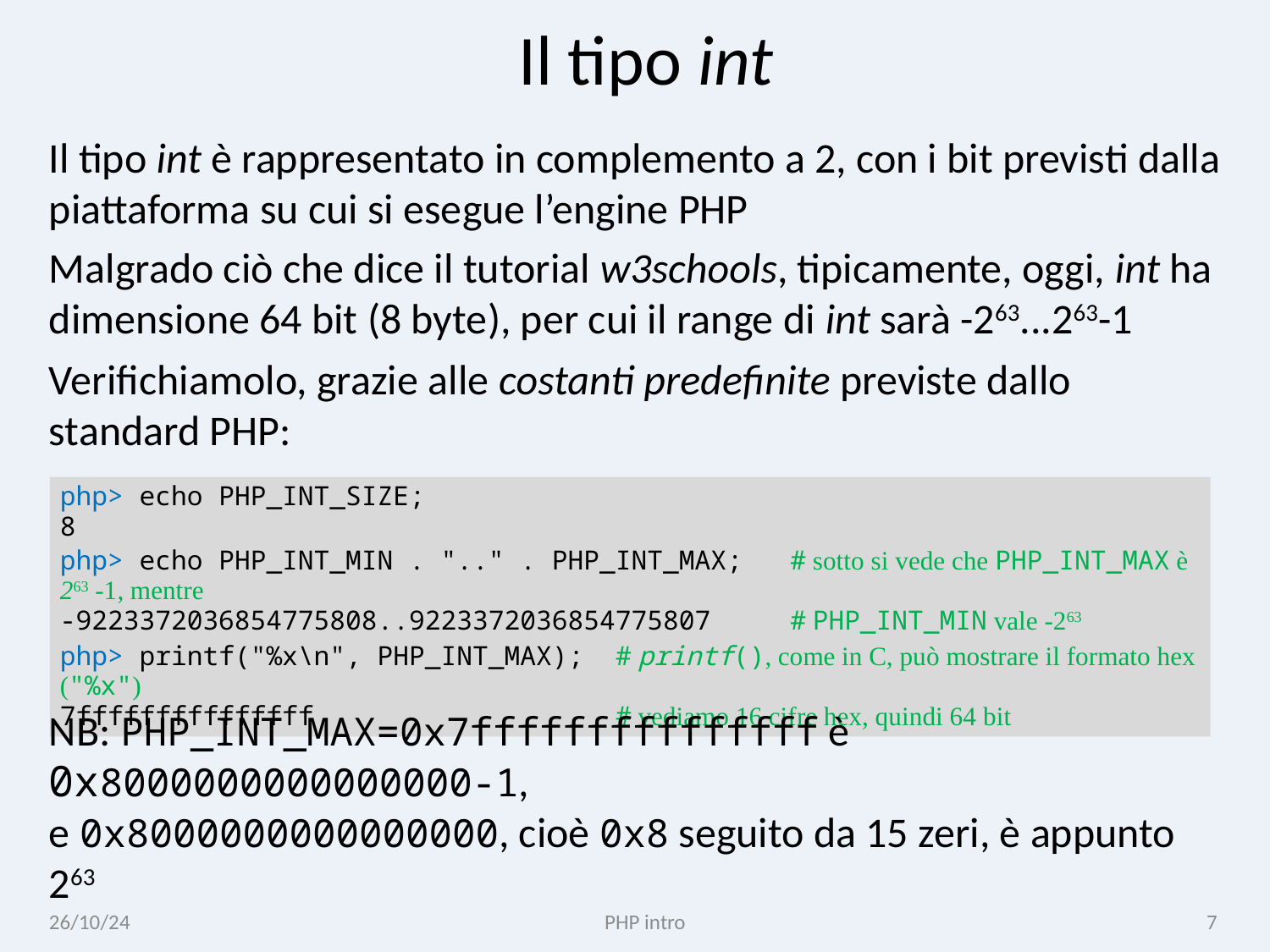

# Il tipo int
Il tipo int è rappresentato in complemento a 2, con i bit previsti dalla piattaforma su cui si esegue l’engine PHP
Malgrado ciò che dice il tutorial w3schools, tipicamente, oggi, int ha dimensione 64 bit (8 byte), per cui il range di int sarà -263...263-1
Verifichiamolo, grazie alle costanti predefinite previste dallo standard PHP:
php> echo PHP_INT_SIZE;
8
php> echo PHP_INT_MIN . ".." . PHP_INT_MAX;   # sotto si vede che PHP_INT_MAX è 263 -1, mentre
-9223372036854775808..9223372036854775807     # PHP_INT_MIN vale -263
php> printf("%x\n", PHP_INT_MAX);  # printf(), come in C, può mostrare il formato hex ("%x")
7fffffffffffffff                   # vediamo 16 cifre hex, quindi 64 bit
NB: PHP_INT_MAX=0x7fffffffffffffff è 0x8000000000000000-1,
e 0x8000000000000000, cioè 0x8 seguito da 15 zeri, è appunto 263
26/10/24
PHP intro
7